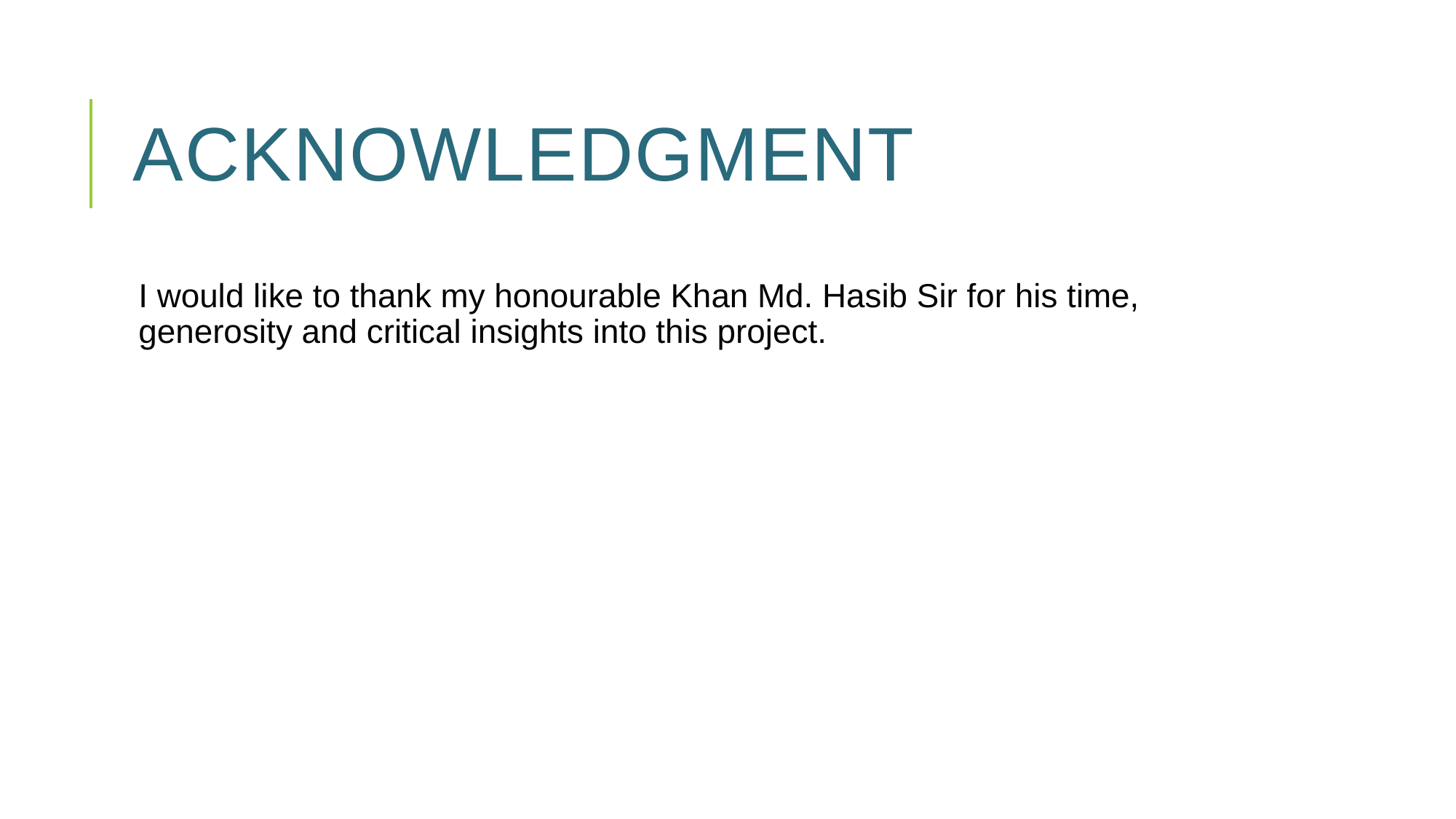

# ACKNOWLEDGMENT
I would like to thank my honourable Khan Md. Hasib Sir for his time, generosity and critical insights into this project.